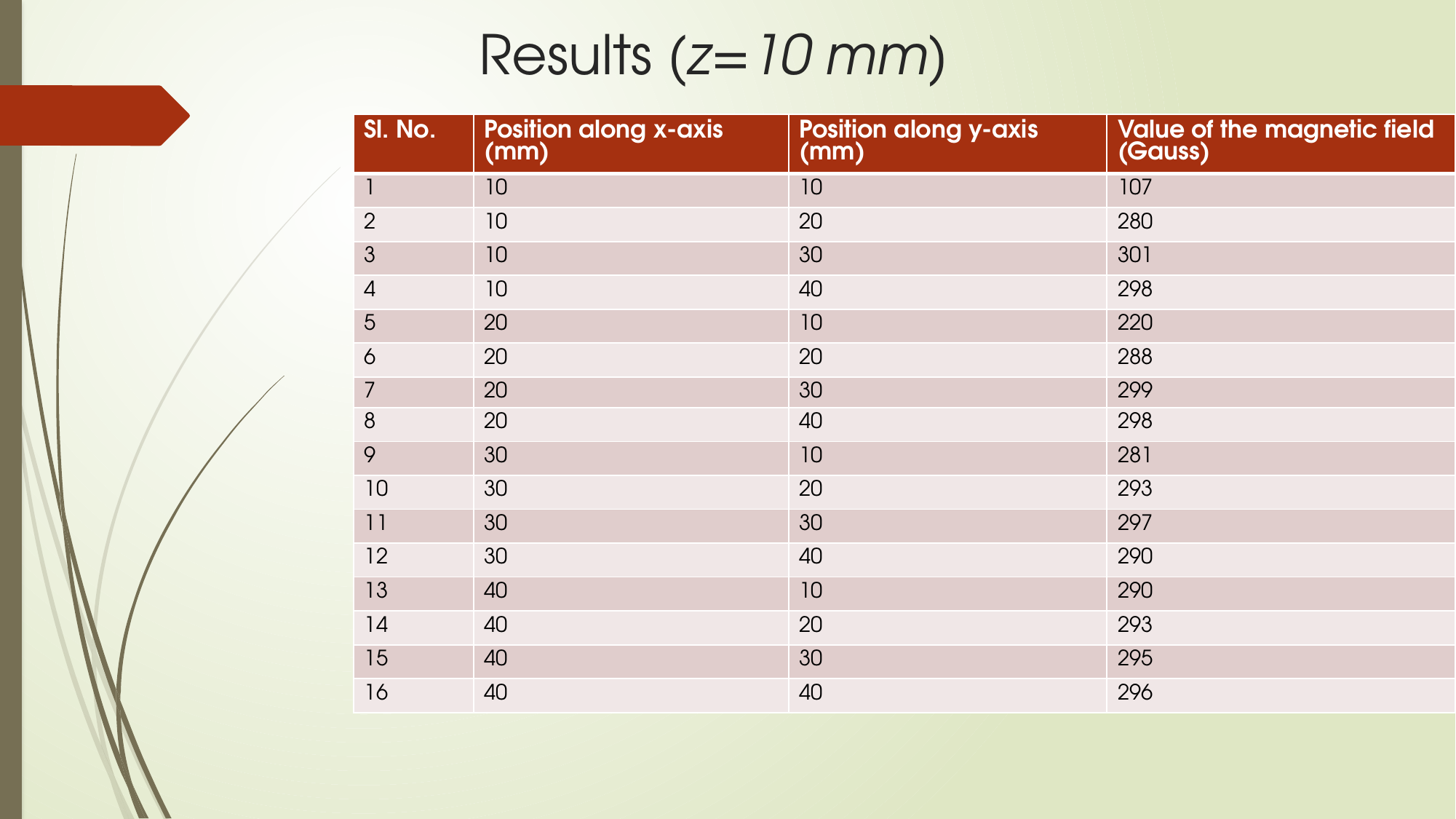

# Results (z=10 mm)
| Sl. No. | Position along x-axis (mm) | Position along y-axis (mm) | Value of the magnetic field (Gauss) |
| --- | --- | --- | --- |
| 1 | 10 | 10 | 107 |
| 2 | 10 | 20 | 280 |
| 3 | 10 | 30 | 301 |
| 4 | 10 | 40 | 298 |
| 5 | 20 | 10 | 220 |
| 6 | 20 | 20 | 288 |
| 7 | 20 | 30 | 299 |
| 8 | 20 | 40 | 298 |
| 9 | 30 | 10 | 281 |
| 10 | 30 | 20 | 293 |
| 11 | 30 | 30 | 297 |
| 12 | 30 | 40 | 290 |
| 13 | 40 | 10 | 290 |
| 14 | 40 | 20 | 293 |
| 15 | 40 | 30 | 295 |
| 16 | 40 | 40 | 296 |